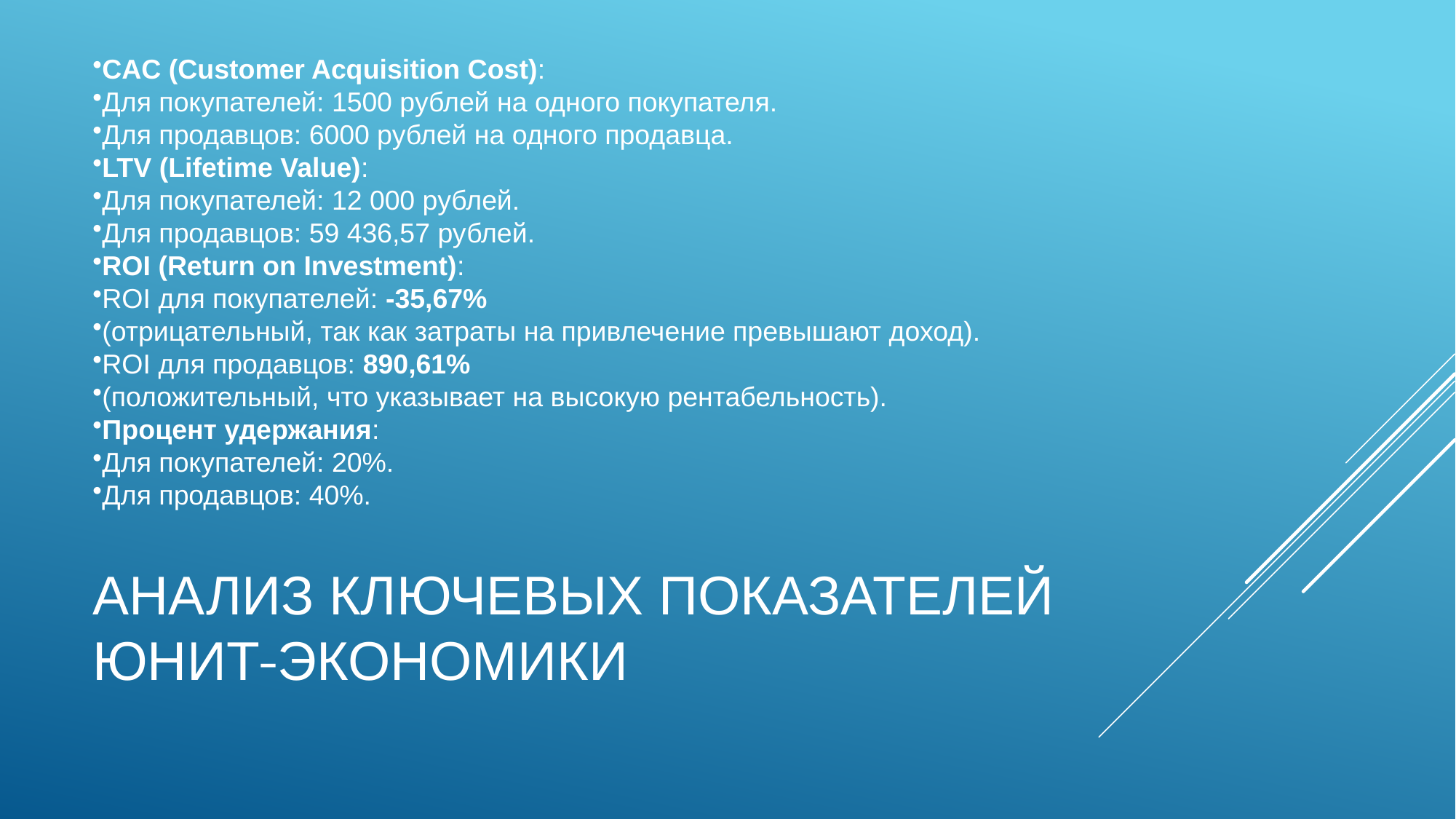

CAC (Customer Acquisition Cost):
Для покупателей: 1500 рублей на одного покупателя.
Для продавцов: 6000 рублей на одного продавца.
LTV (Lifetime Value):
Для покупателей: 12 000 рублей.
Для продавцов: 59 436,57 рублей.
ROI (Return on Investment):
ROI для покупателей: -35,67%
(отрицательный, так как затраты на привлечение превышают доход).
ROI для продавцов: 890,61%
(положительный, что указывает на высокую рентабельность).
Процент удержания:
Для покупателей: 20%.
Для продавцов: 40%.

# Анализ ключевых показателей юнит-экономики